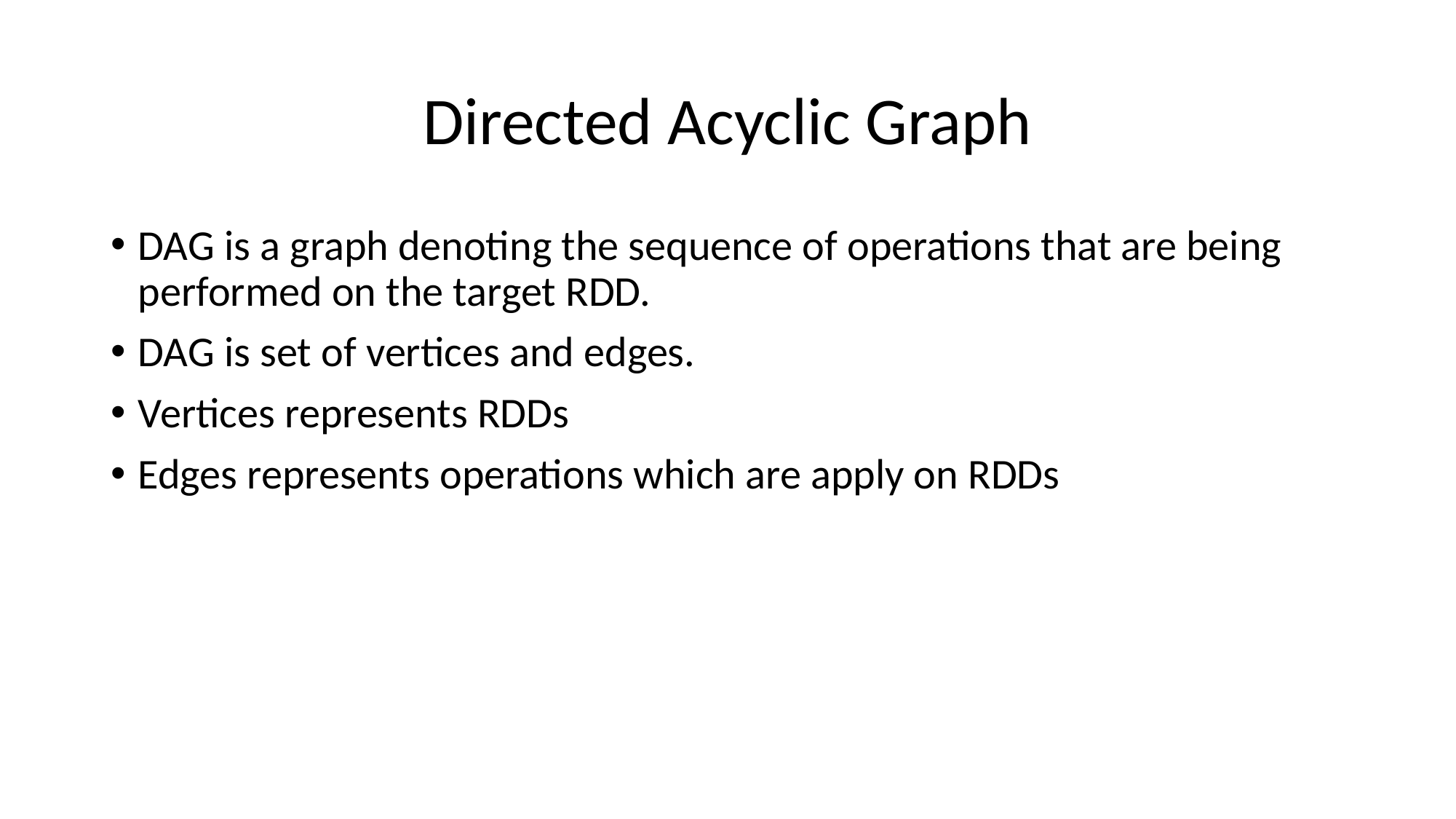

# Directed Acyclic Graph
DAG is a graph denoting the sequence of operations that are being performed on the target RDD.
DAG is set of vertices and edges.
Vertices represents RDDs
Edges represents operations which are apply on RDDs